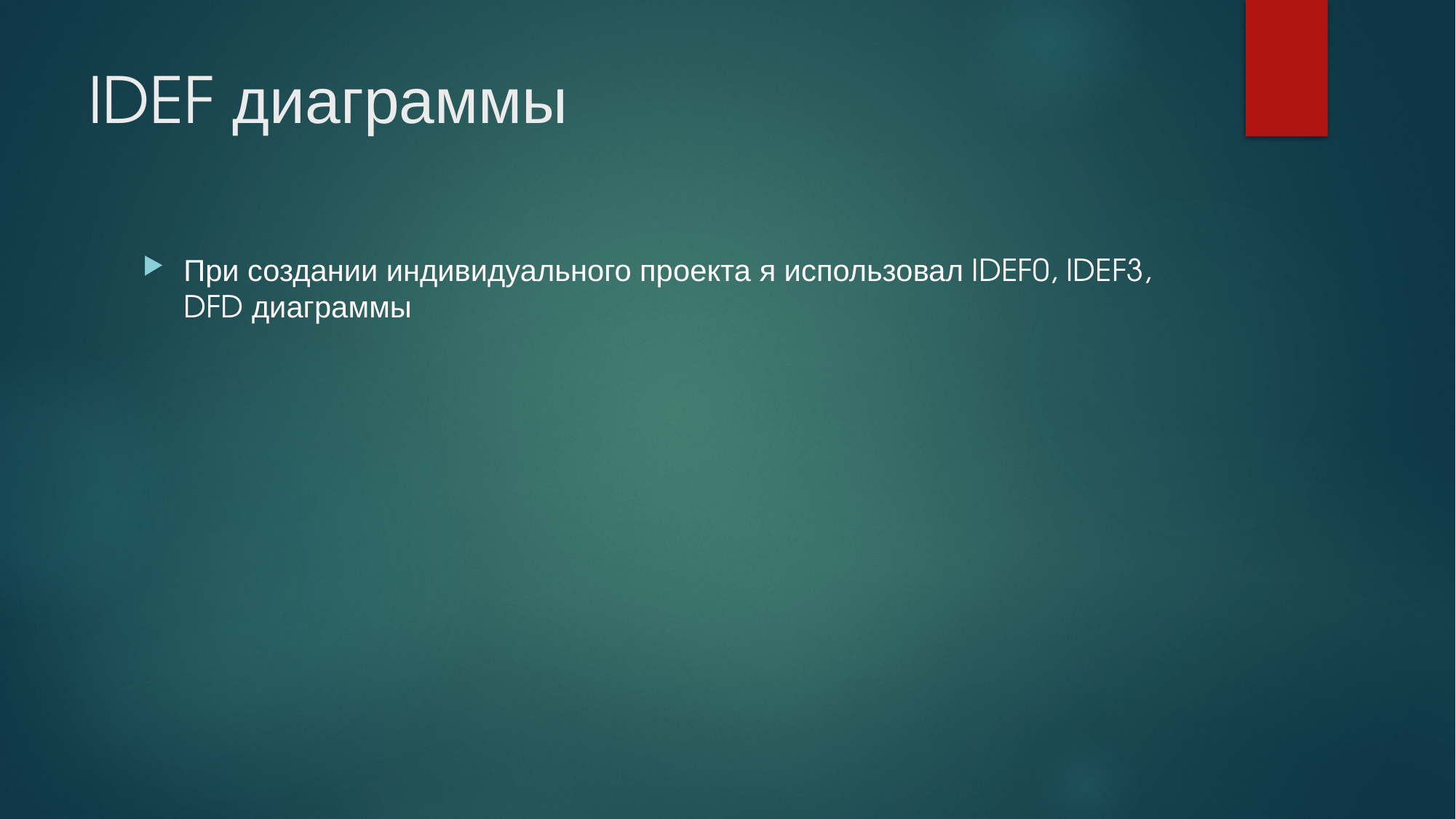

# IDEF диаграммы
При создании индивидуального проекта я использовал IDEF0, IDEF3, DFD диаграммы